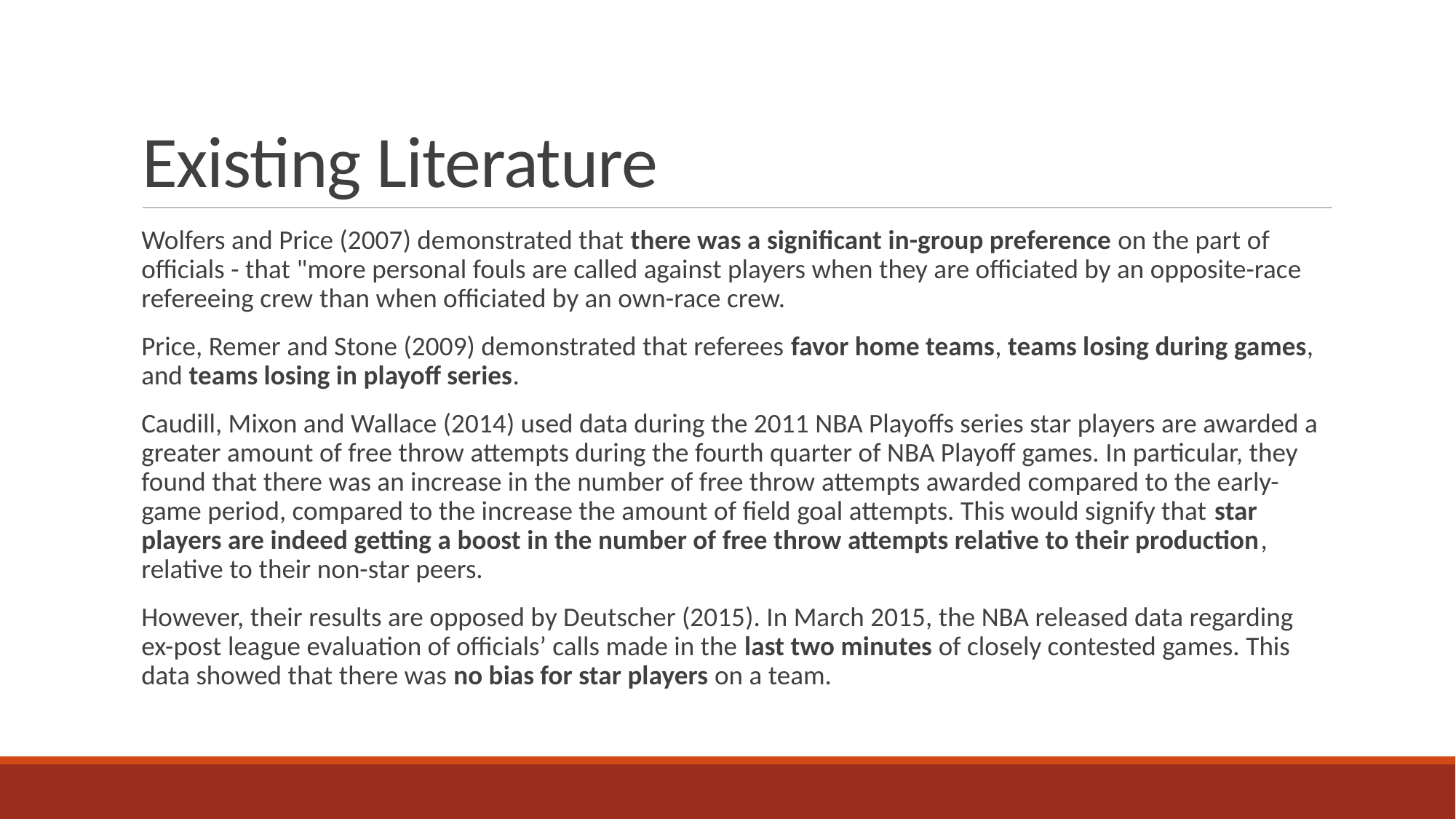

# Existing Literature
Wolfers and Price (2007) demonstrated that there was a significant in-group preference on the part of officials - that "more personal fouls are called against players when they are officiated by an opposite-race refereeing crew than when officiated by an own-race crew.
Price, Remer and Stone (2009) demonstrated that referees favor home teams, teams losing during games, and teams losing in playoff series.
Caudill, Mixon and Wallace (2014) used data during the 2011 NBA Playoffs series star players are awarded a greater amount of free throw attempts during the fourth quarter of NBA Playoff games. In particular, they found that there was an increase in the number of free throw attempts awarded compared to the early-game period, compared to the increase the amount of field goal attempts. This would signify that star players are indeed getting a boost in the number of free throw attempts relative to their production, relative to their non-star peers.
However, their results are opposed by Deutscher (2015). In March 2015, the NBA released data regarding ex-post league evaluation of officials’ calls made in the last two minutes of closely contested games. This data showed that there was no bias for star players on a team.